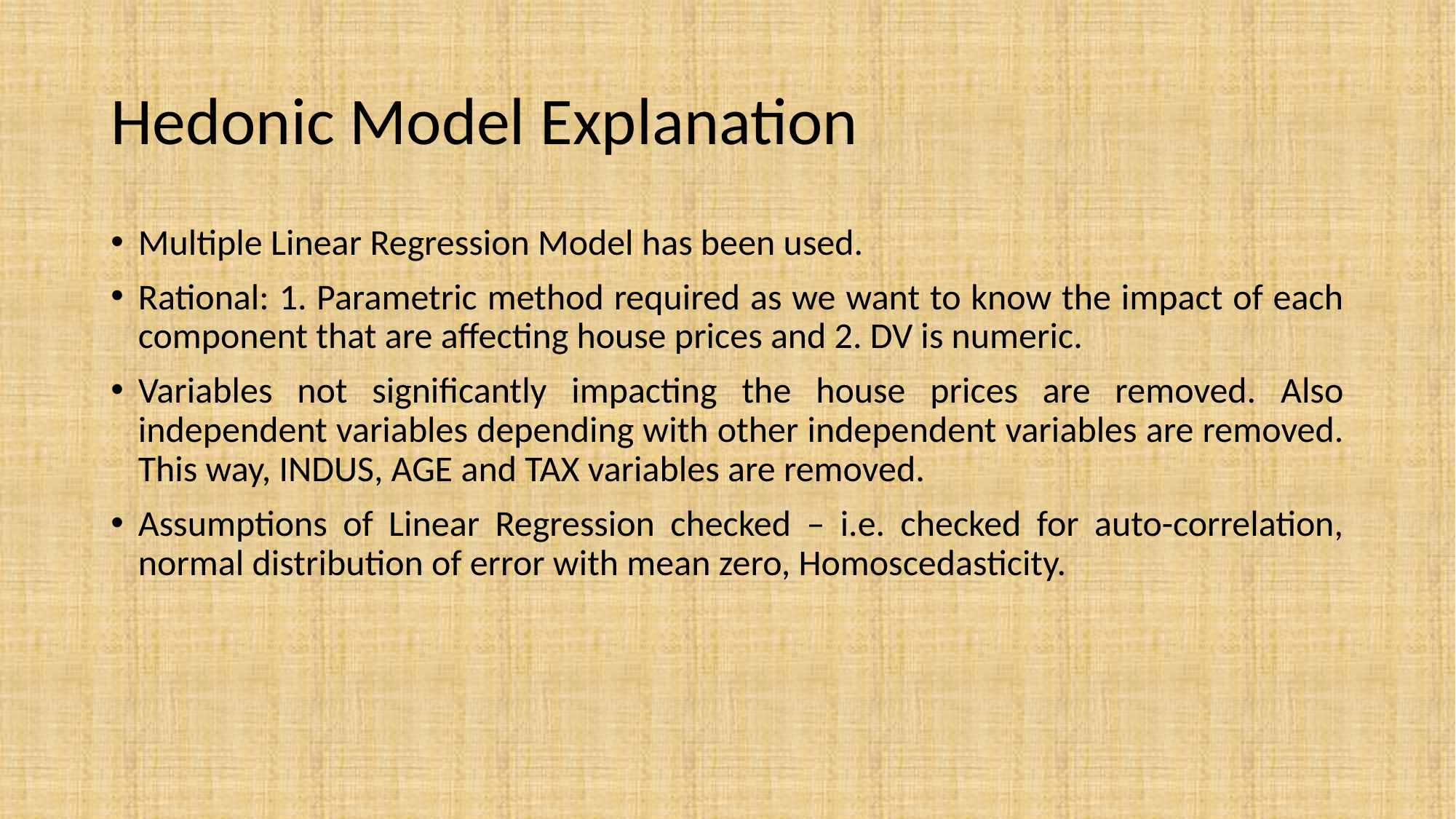

# Hedonic Model Explanation
Multiple Linear Regression Model has been used.
Rational: 1. Parametric method required as we want to know the impact of each component that are affecting house prices and 2. DV is numeric.
Variables not significantly impacting the house prices are removed. Also independent variables depending with other independent variables are removed. This way, INDUS, AGE and TAX variables are removed.
Assumptions of Linear Regression checked – i.e. checked for auto-correlation, normal distribution of error with mean zero, Homoscedasticity.